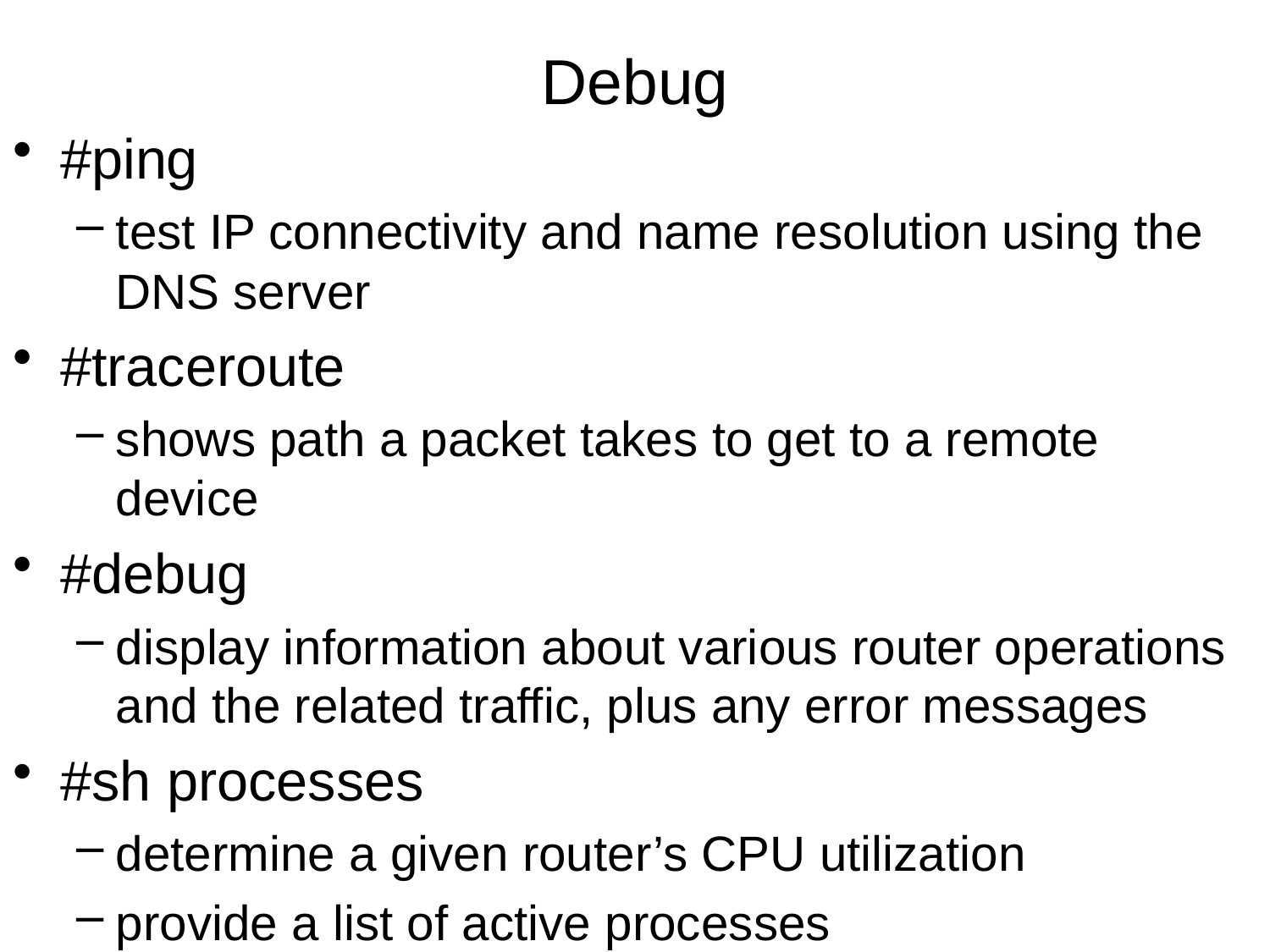

# Debug
#ping
test IP connectivity and name resolution using the DNS server
#traceroute
shows path a packet takes to get to a remote device
#debug
display information about various router operations and the related traffic, plus any error messages
#sh processes
determine a given router’s CPU utilization
provide a list of active processes